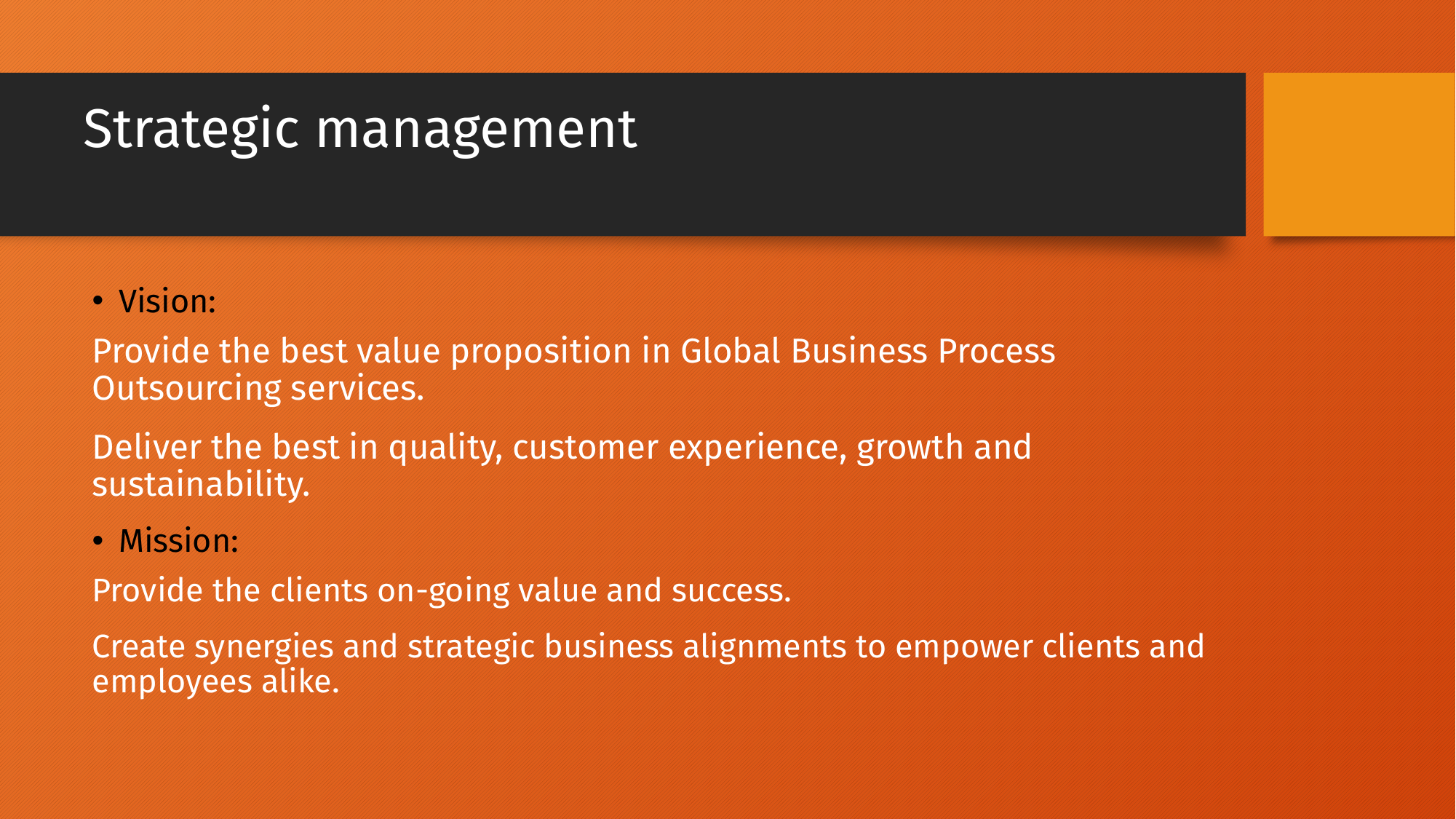

# Strategic management
Vision:
Provide the best value proposition in Global Business Process Outsourcing services.
Deliver the best in quality, customer experience, growth and sustainability.
Mission:
Provide the clients on-going value and success.
Create synergies and strategic business alignments to empower clients and employees alike.